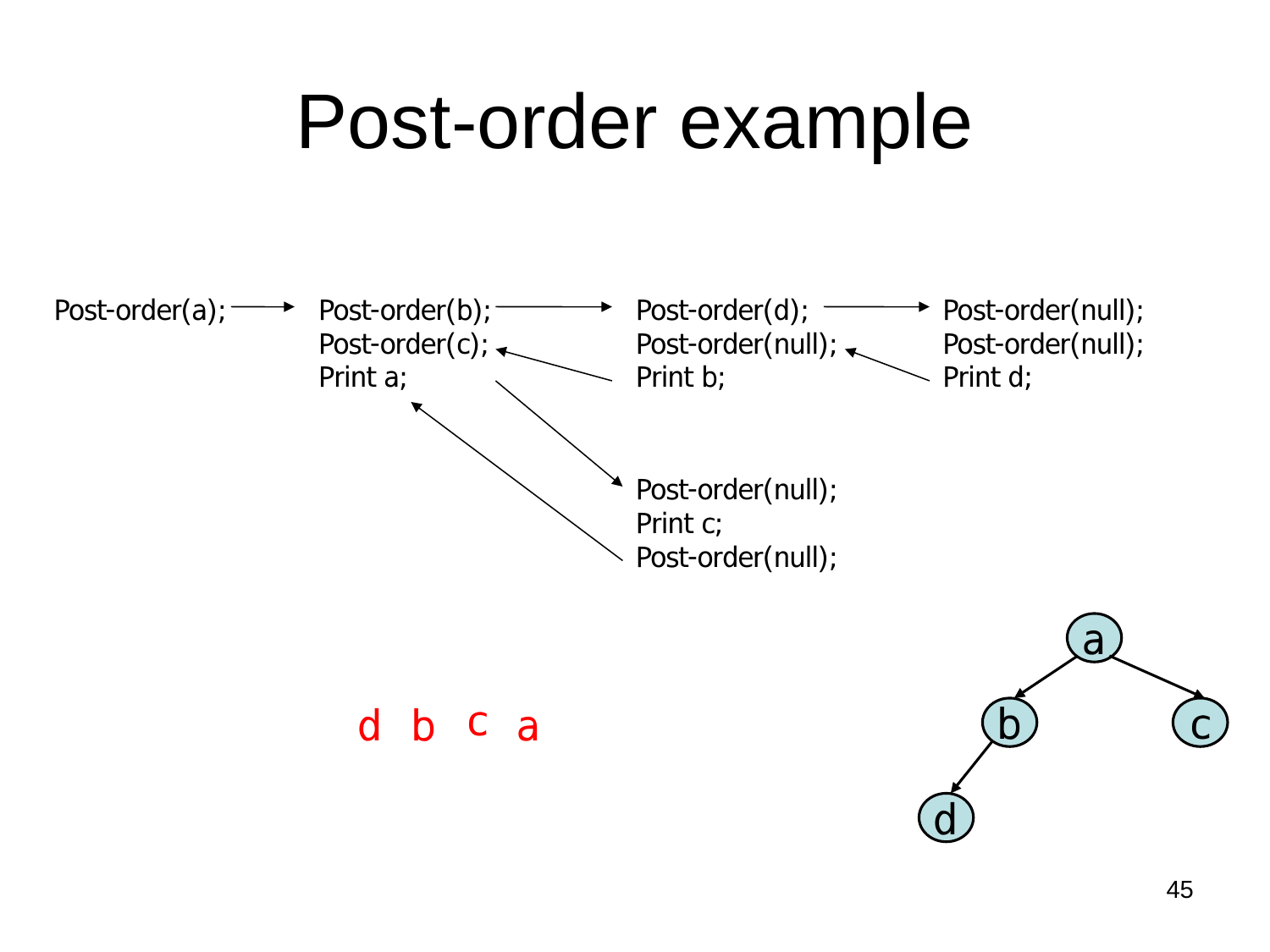

# Post-order example
Post-order(a);
Post-order(b);
Post-order(c);
Print a;

Post-order(d);
Post-order(null);
Print b;

Post-order(null);
Post-order(null);
Print d;

Post-order(null);
Print c;
Post-order(null);

a

b
c

d
c
d
b
a
45